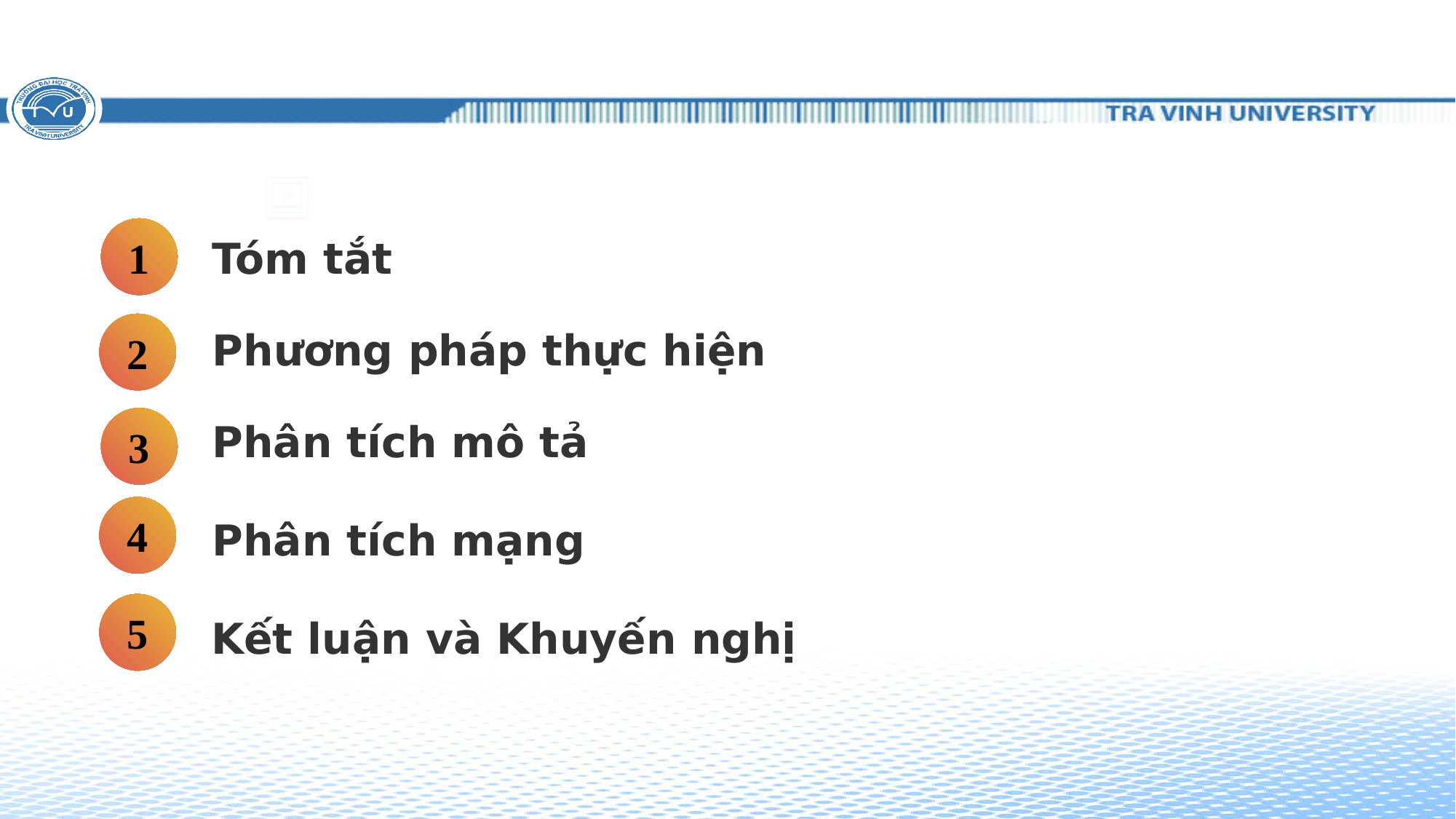

1
Tóm tắt
2
Phương pháp thực hiện

3
Phân tích mô tả
4
Phân tích mạng

5
Kết luận và Khuyến nghị